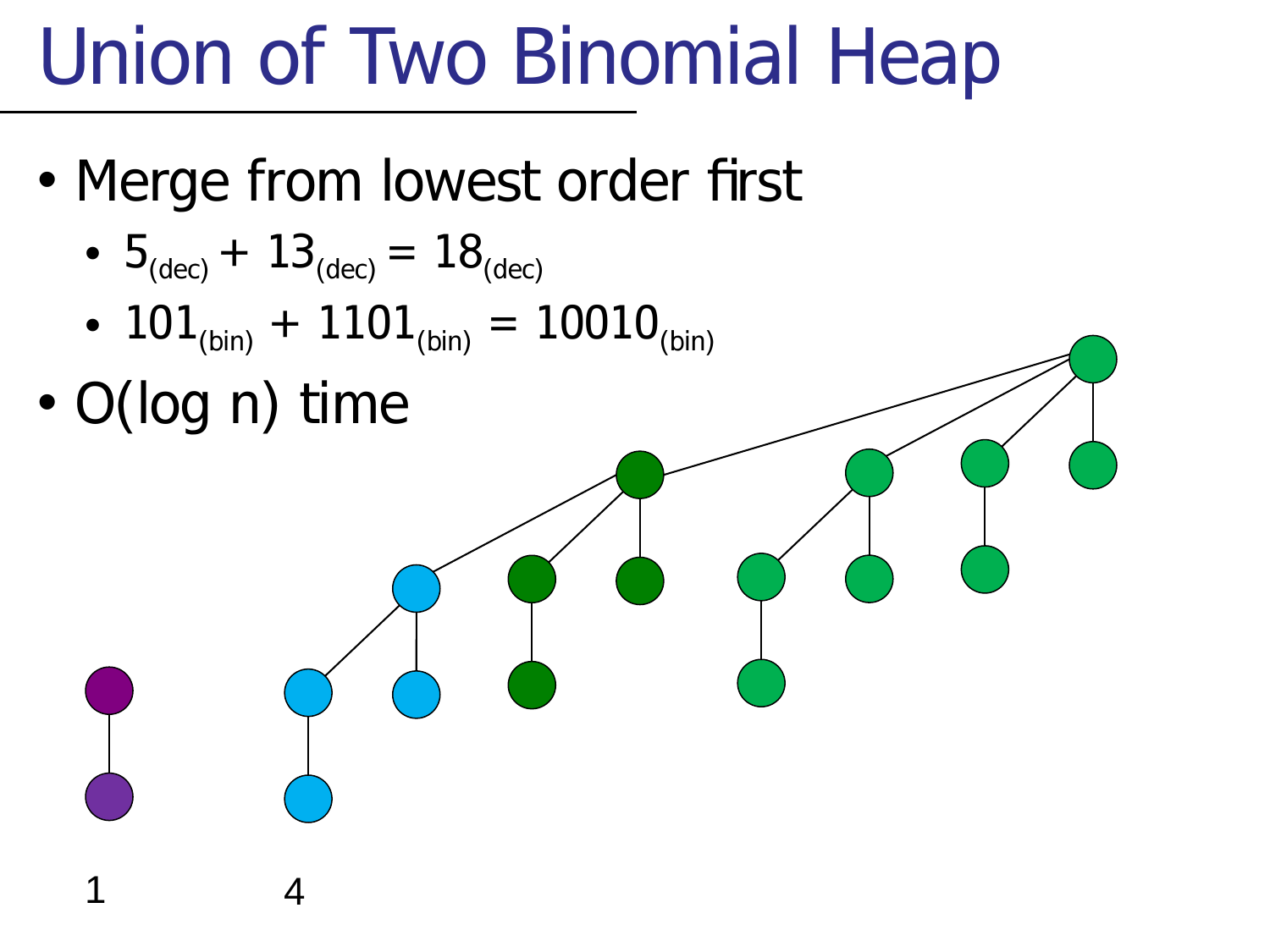

Union of Two Binomial Heap
Merge from lowest order first
5(dec) + 13(dec) = 18(dec)
101(bin) + 1101(bin) = 10010(bin)
O(log n) time

1
4